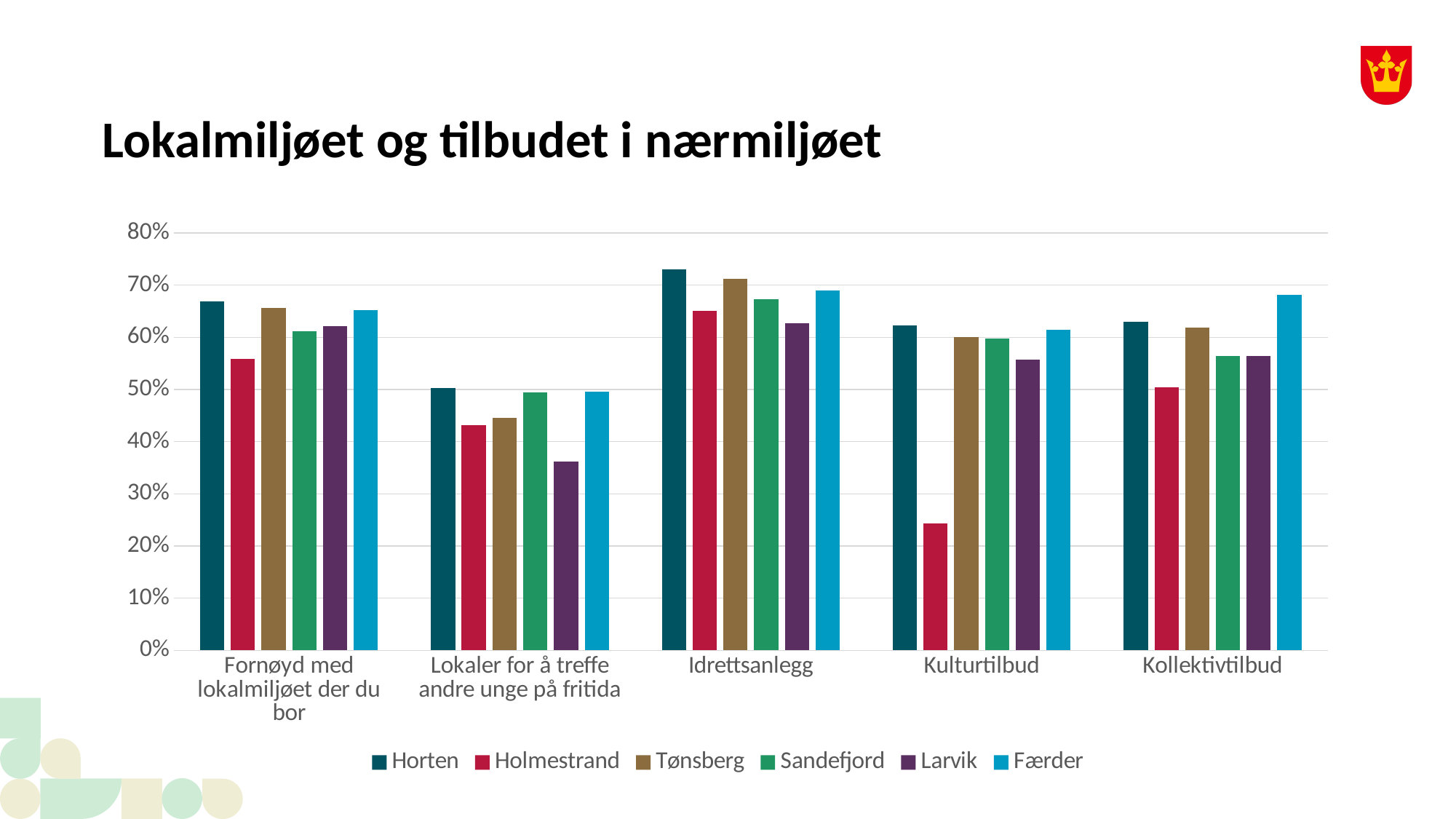

# Lokalmiljøet og tilbudet i nærmiljøet

### Chart

| Category | Horten | Holmestrand | Tønsberg | Sandefjord | Larvik | Færder |
|---|---|---|---|---|---|---|
| Fornøyd med lokalmiljøet der du bor | 0.6689702833448514 | 0.5590551181102362 | 0.656279214708632 | 0.6116838487972508 | 0.6208530805687204 | 0.6522108843537415 |
| Lokaler for å treffe andre unge på fritida | 0.5035112359550562 | 0.43123336291038156 | 0.4449311639549437 | 0.49480249480249483 | 0.3613207547169811 | 0.4965397923875432 |
| Idrettsanlegg | 0.7301587301587302 | 0.6508078994614004 | 0.7126146063863421 | 0.67336860670194 | 0.6269652215340638 | 0.6904347826086956 |
| Kulturtilbud | 0.6222062004325883 | 0.24390243902439024 | 0.6007628734901462 | 0.598299681190223 | 0.5576831019626616 | 0.6147757255936677 |
| Kollektivtilbud | 0.63 | 0.5044883303411131 | 0.6181932640856154 | 0.5638859556494192 | 0.5647619047619048 | 0.6819757365684576 |